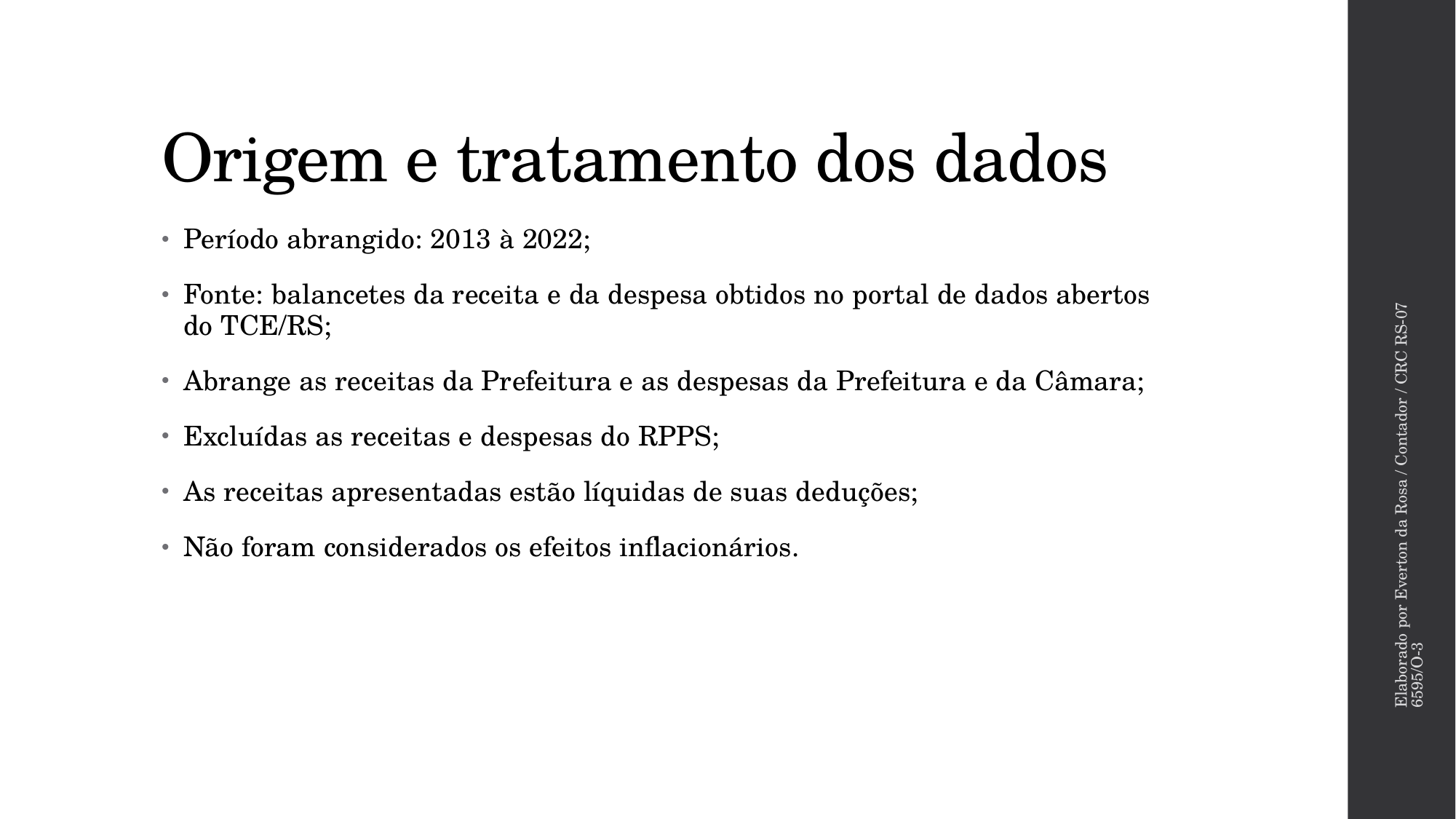

# Origem e tratamento dos dados
Período abrangido: 2013 à 2022;
Fonte: balancetes da receita e da despesa obtidos no portal de dados abertos do TCE/RS;
Abrange as receitas da Prefeitura e as despesas da Prefeitura e da Câmara;
Excluídas as receitas e despesas do RPPS;
As receitas apresentadas estão líquidas de suas deduções;
Não foram considerados os efeitos inflacionários.
Elaborado por Everton da Rosa / Contador / CRC RS-076595/O-3